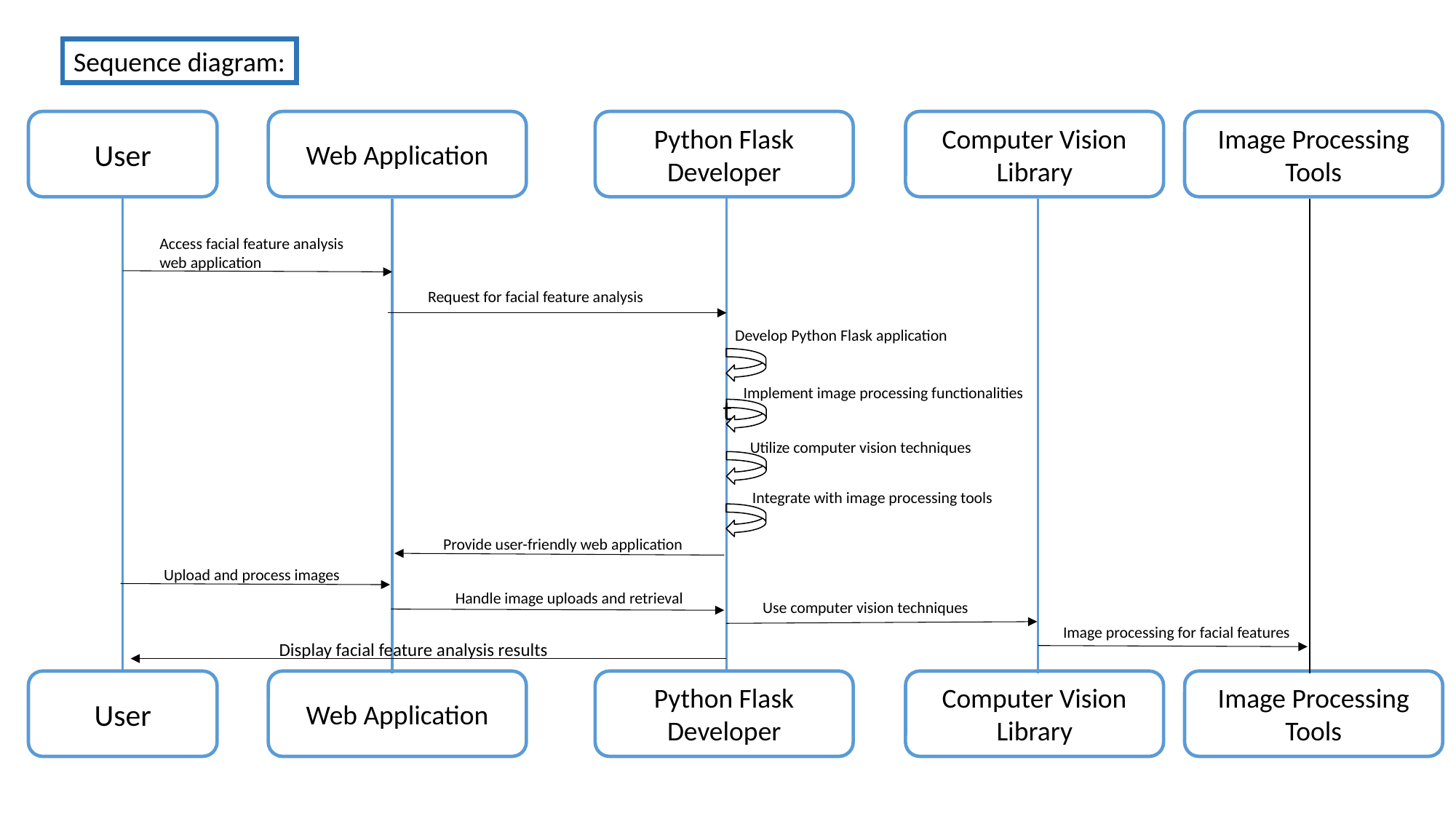

Sequence diagram:
Web Application
Python Flask Developer
Computer Vision Library
Image Processing Tools
User
Access facial feature analysis web application
Request for facial feature analysis
Develop Python Flask application

Implement image processing functionalities
t

Utilize computer vision techniques

Integrate with image processing tools

Provide user-friendly web application
Upload and process images
Handle image uploads and retrieval
Use computer vision techniques
Image processing for facial features
Display facial feature analysis results
Web Application
Python Flask Developer
Computer Vision Library
Image Processing Tools
User